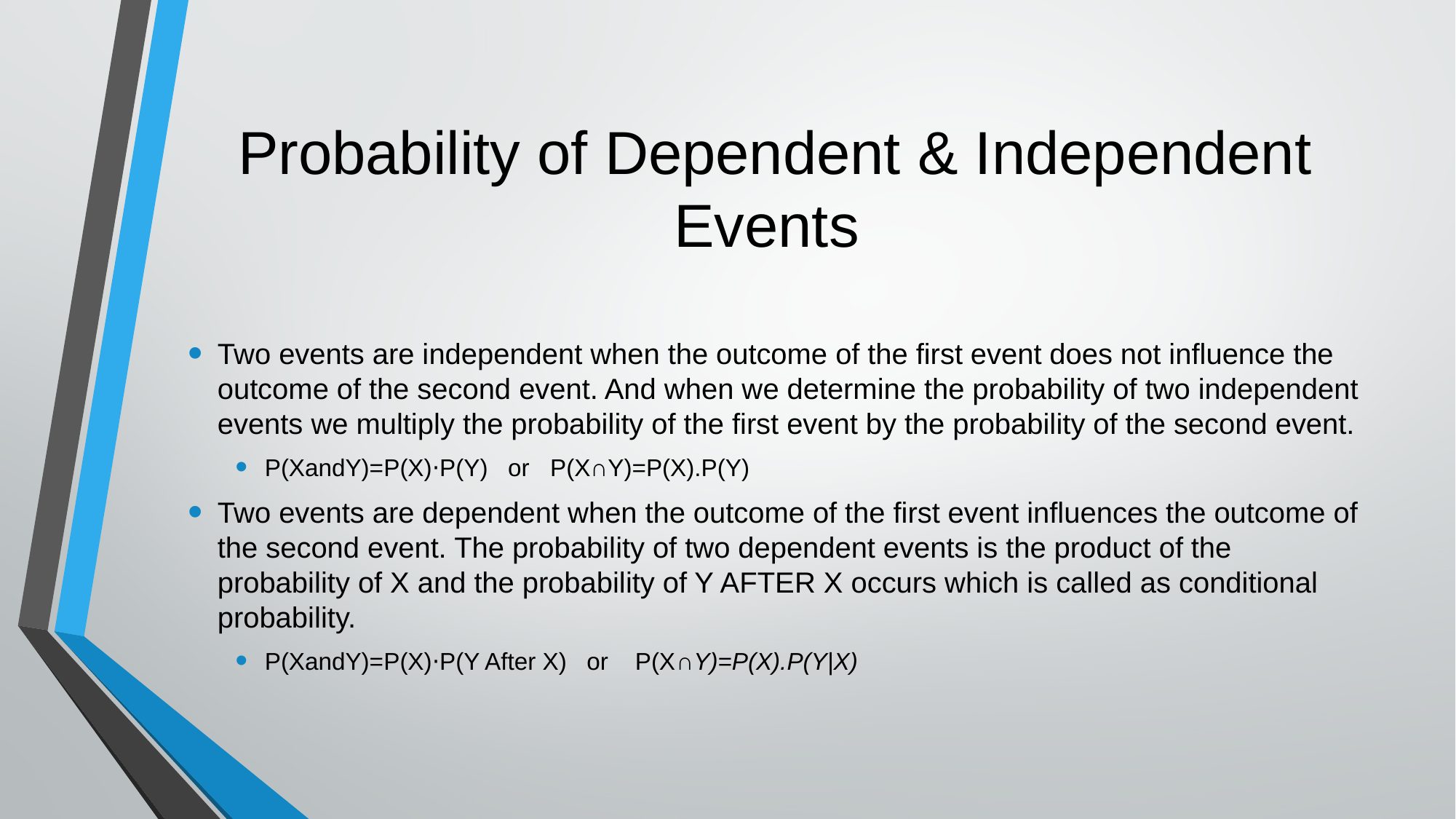

# Probability of Dependent & Independent Events
Two events are independent when the outcome of the first event does not influence the outcome of the second event. And when we determine the probability of two independent events we multiply the probability of the first event by the probability of the second event.
P(XandY)=P(X)⋅P(Y)   or   P(X∩Y)=P(X).P(Y)
Two events are dependent when the outcome of the first event influences the outcome of the second event. The probability of two dependent events is the product of the probability of X and the probability of Y AFTER X occurs which is called as conditional probability.
P(XandY)=P(X)⋅P(Y After X)   or    P(X∩Y)=P(X).P(Y|X)